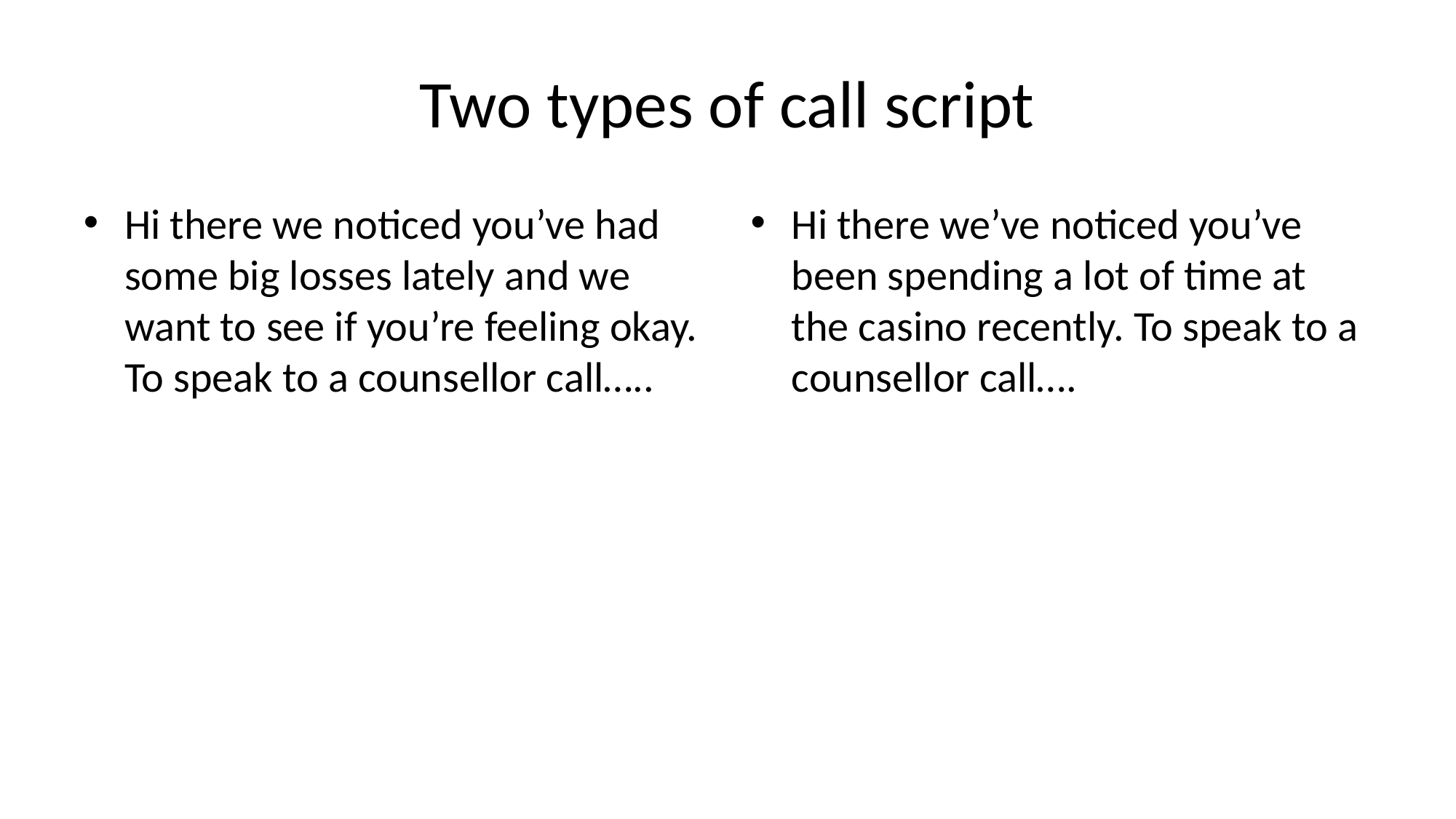

# Two types of call script
Hi there we noticed you’ve had some big losses lately and we want to see if you’re feeling okay. To speak to a counsellor call…..
Hi there we’ve noticed you’ve been spending a lot of time at the casino recently. To speak to a counsellor call….